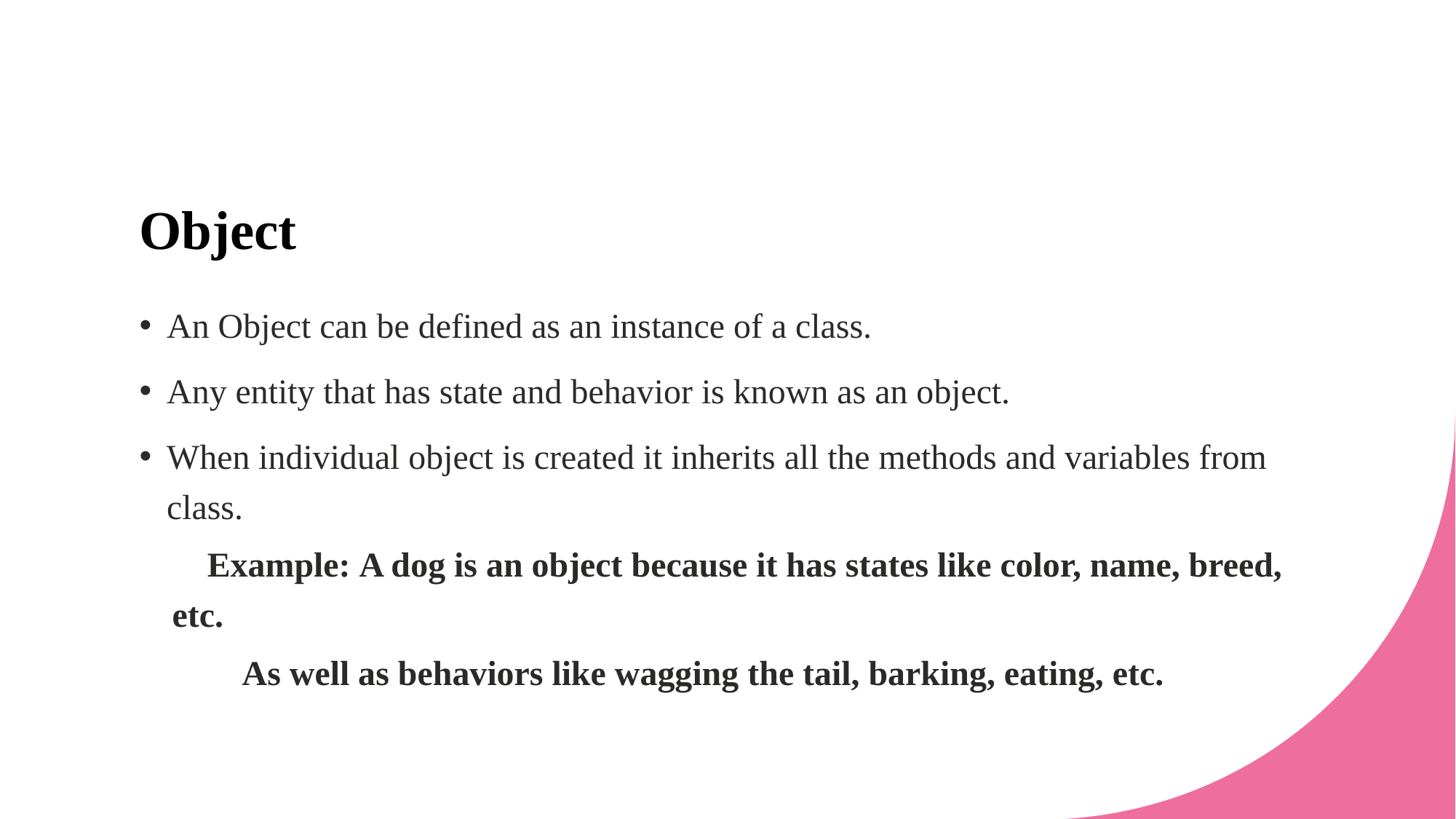

# Object
An Object can be defined as an instance of a class.
Any entity that has state and behavior is known as an object.
When individual object is created it inherits all the methods and variables from class.
 Example: A dog is an object because it has states like color, name, breed, etc.
  As well as behaviors like wagging the tail, barking, eating, etc.